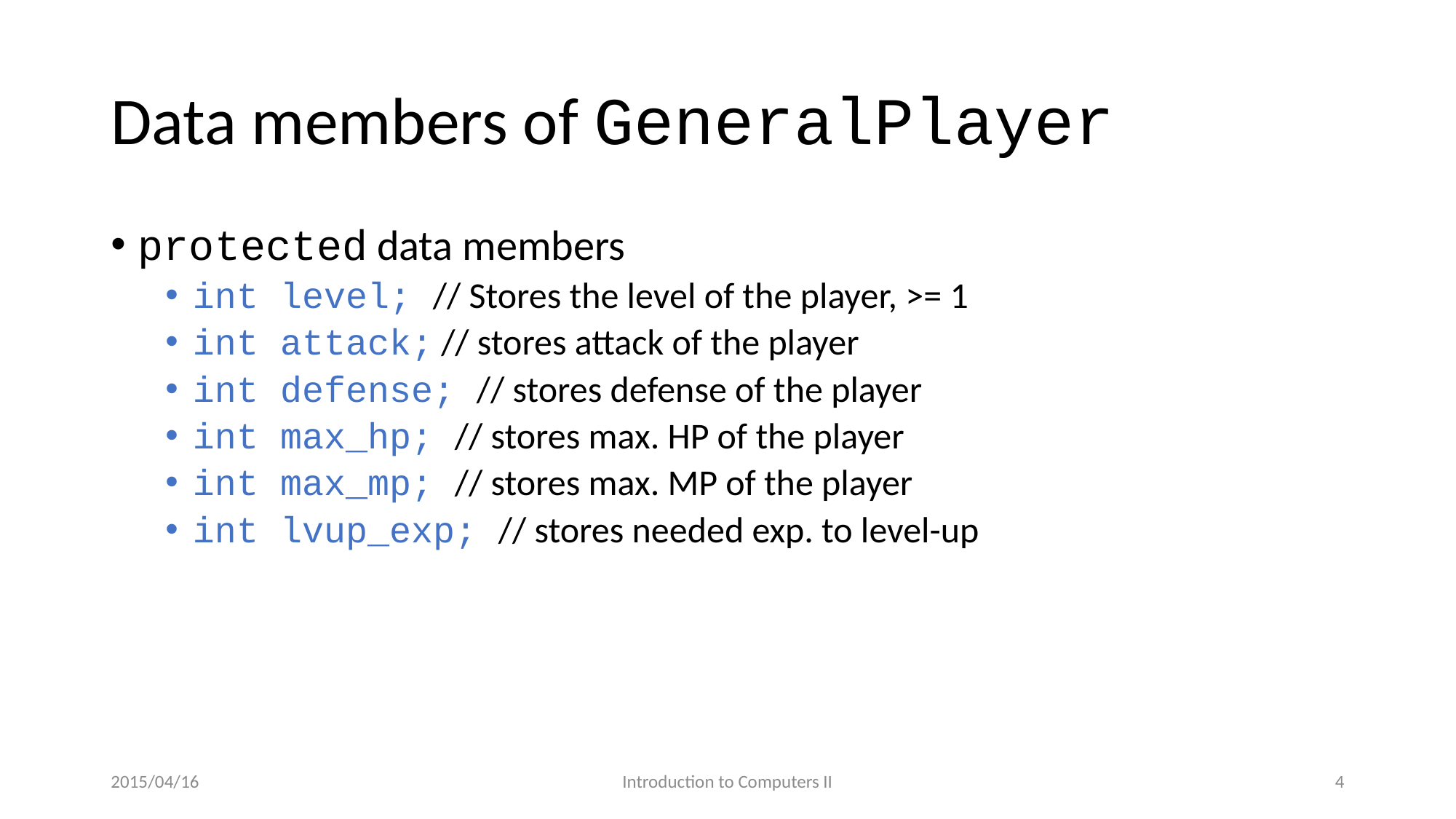

# Data members of GeneralPlayer
protected data members
int level; // Stores the level of the player, >= 1
int attack; // stores attack of the player
int defense; // stores defense of the player
int max_hp; // stores max. HP of the player
int max_mp; // stores max. MP of the player
int lvup_exp; // stores needed exp. to level-up

2015/04/16
Introduction to Computers II
4